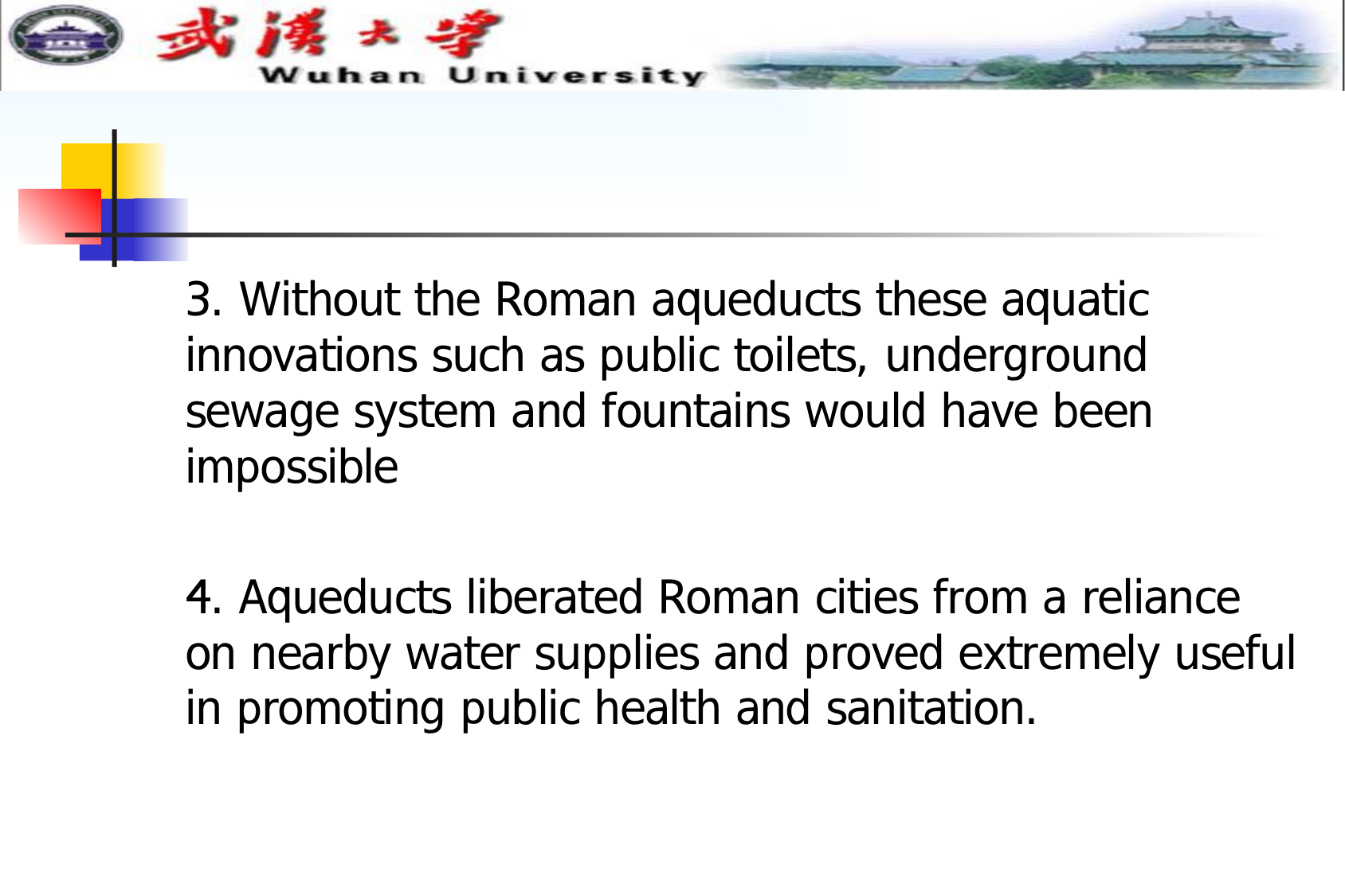

#
3. Without the Roman aqueducts these aquatic innovations such as public toilets, underground sewage system and fountains would have been impossible

4. Aqueducts liberated Roman cities from a reliance on nearby water supplies and proved extremely useful in promoting public health and sanitation.

26